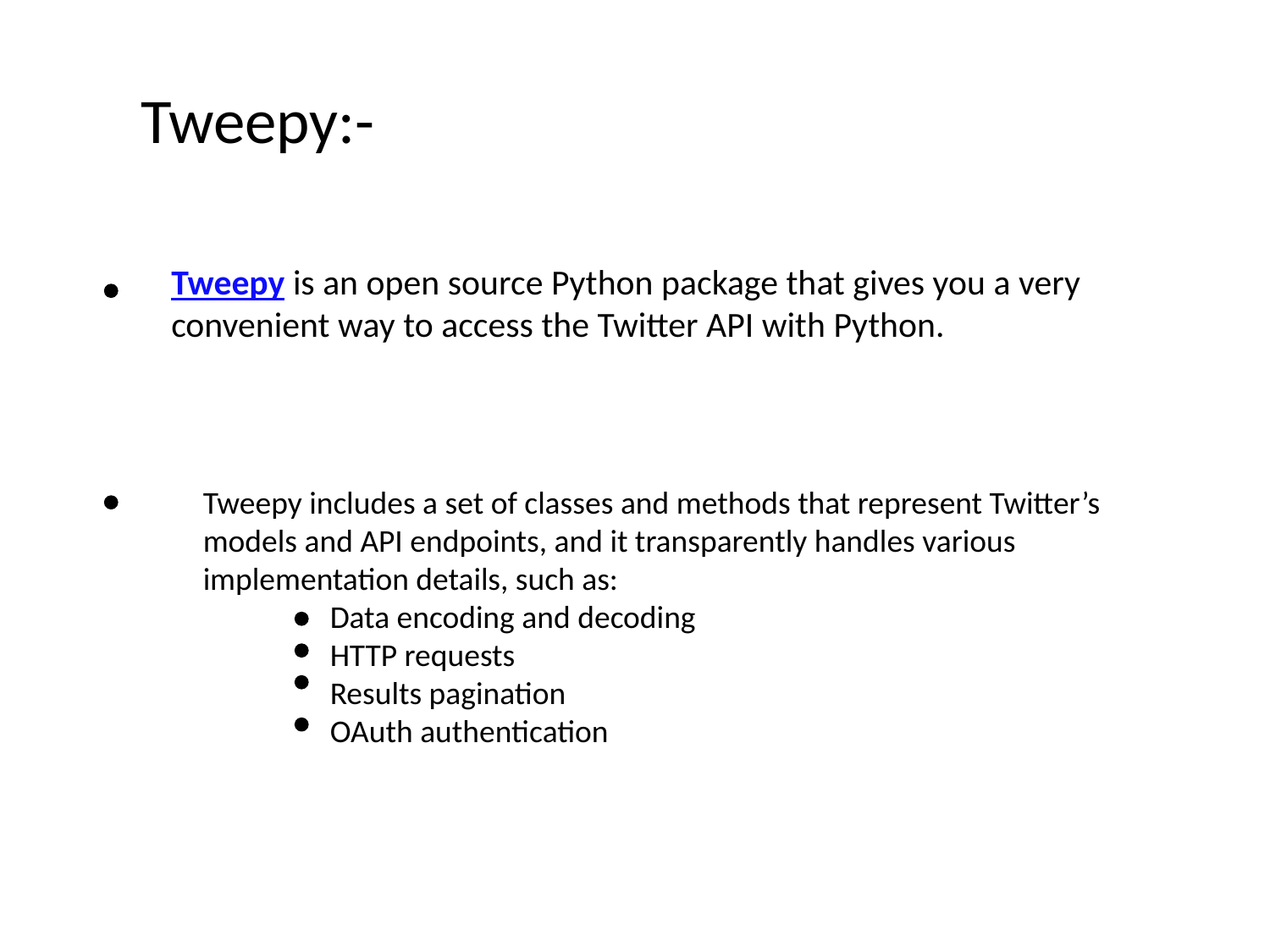

Tweepy:-
Tweepy is an open source Python package that gives you a very convenient way to access the Twitter API with Python.

Tweepy includes a set of classes and methods that represent Twitter’s models and API endpoints, and it transparently handles various implementation details, such as:
	Data encoding and decoding
	HTTP requests
	Results pagination
	OAuth authentication